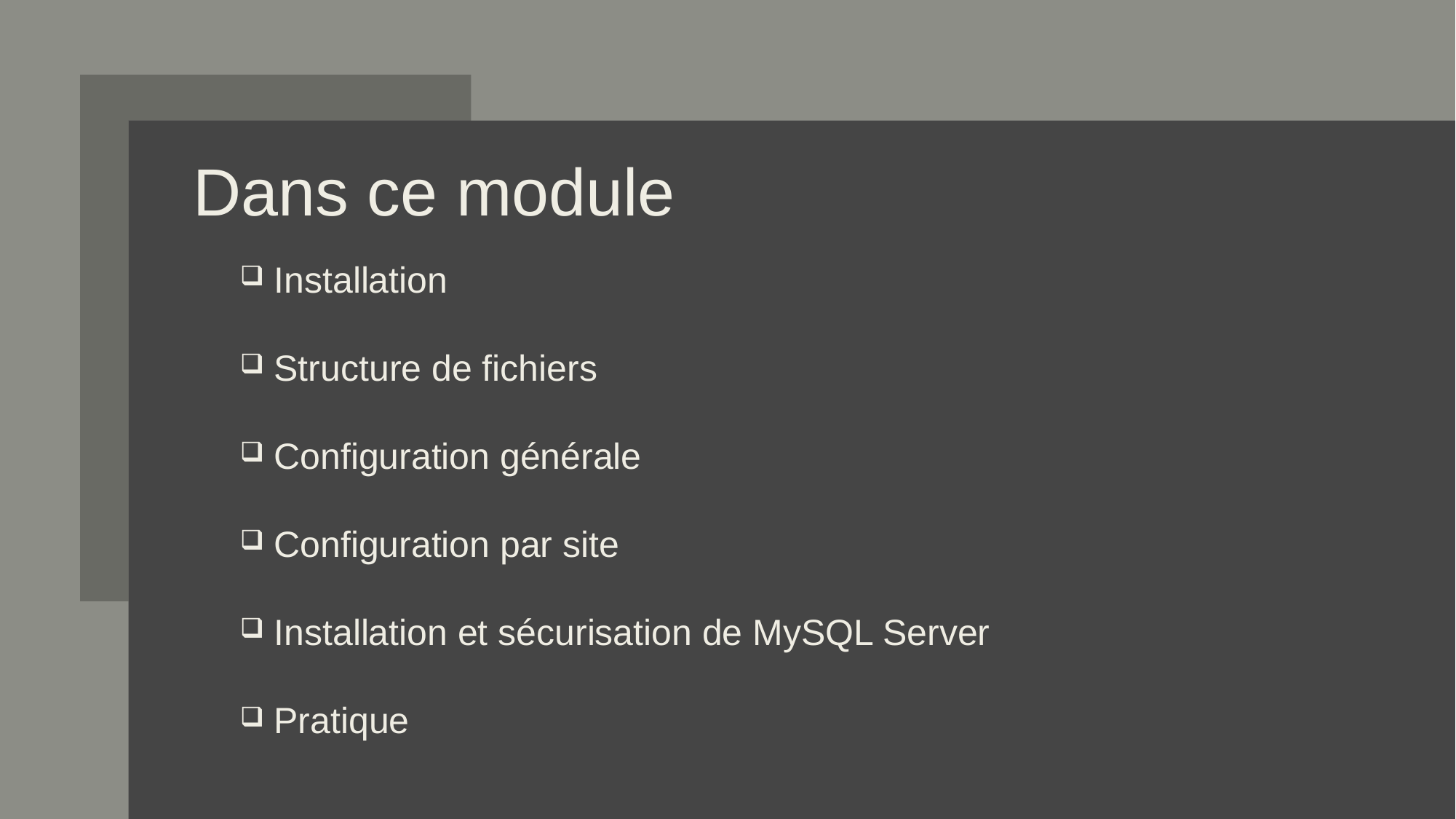

# Dans ce module
Installation

Structure de fichiers

Configuration générale

Configuration par site

Installation et sécurisation de MySQL Server

Pratique